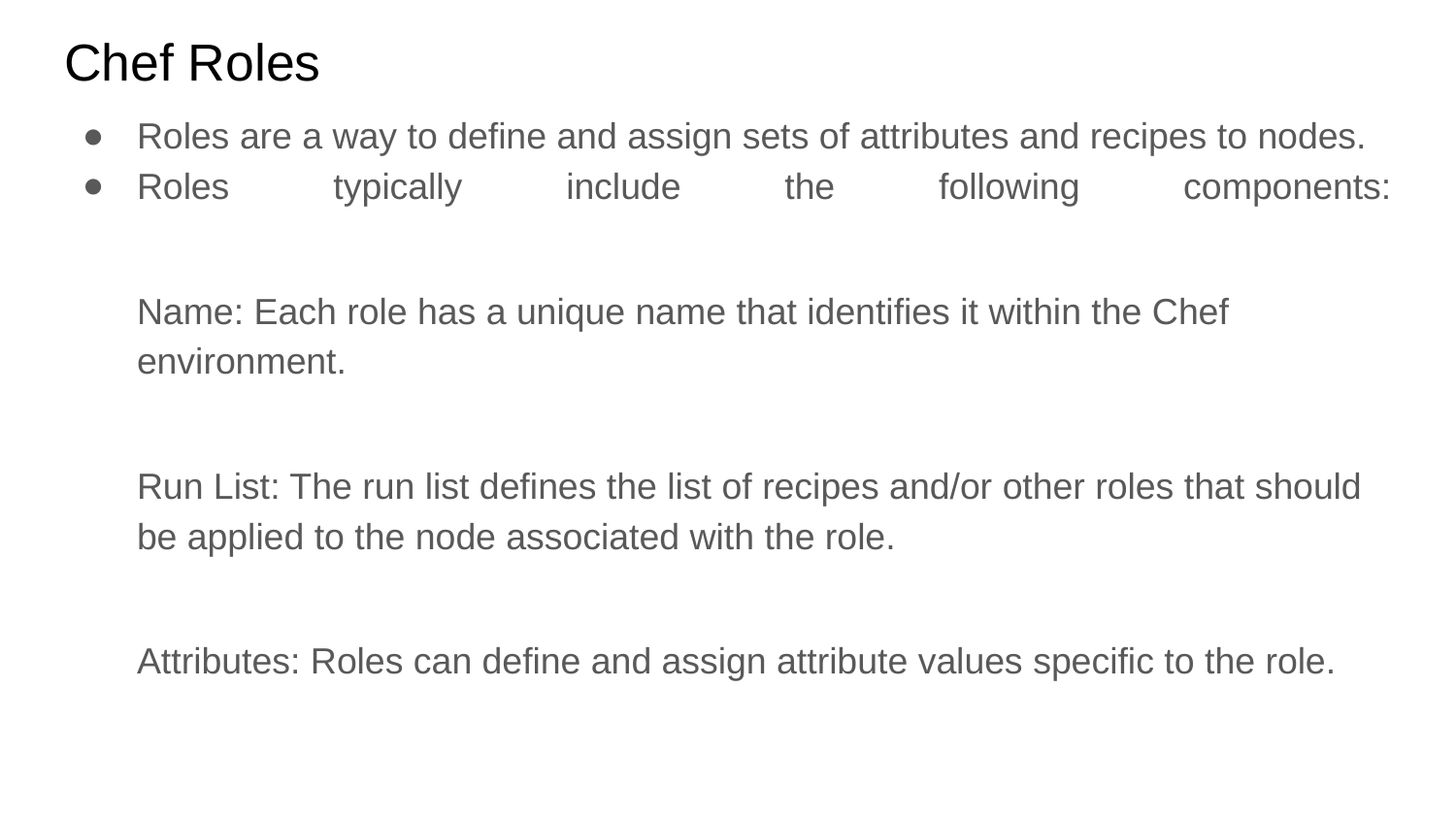

# Chef Roles
Roles are a way to define and assign sets of attributes and recipes to nodes.
Roles typically include the following components:
Name: Each role has a unique name that identifies it within the Chef environment.
Run List: The run list defines the list of recipes and/or other roles that should be applied to the node associated with the role.
Attributes: Roles can define and assign attribute values specific to the role.